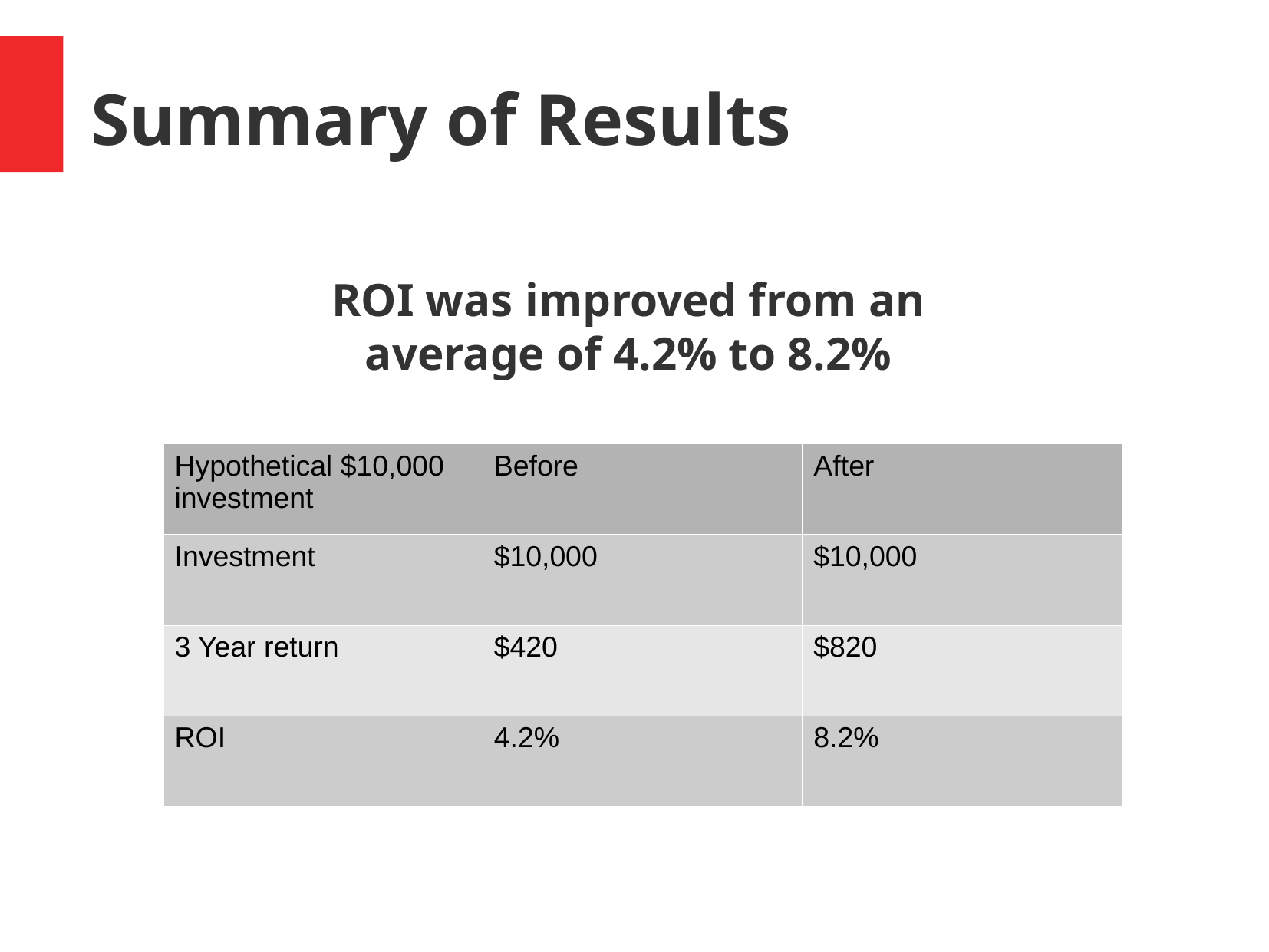

Summary of Results
ROI was improved from an
average of 4.2% to 8.2%

| Hypothetical $10,000 investment | Before | After |
| --- | --- | --- |
| Investment | $10,000 | $10,000 |
| 3 Year return | $420 | $820 |
| ROI | 4.2% | 8.2% |